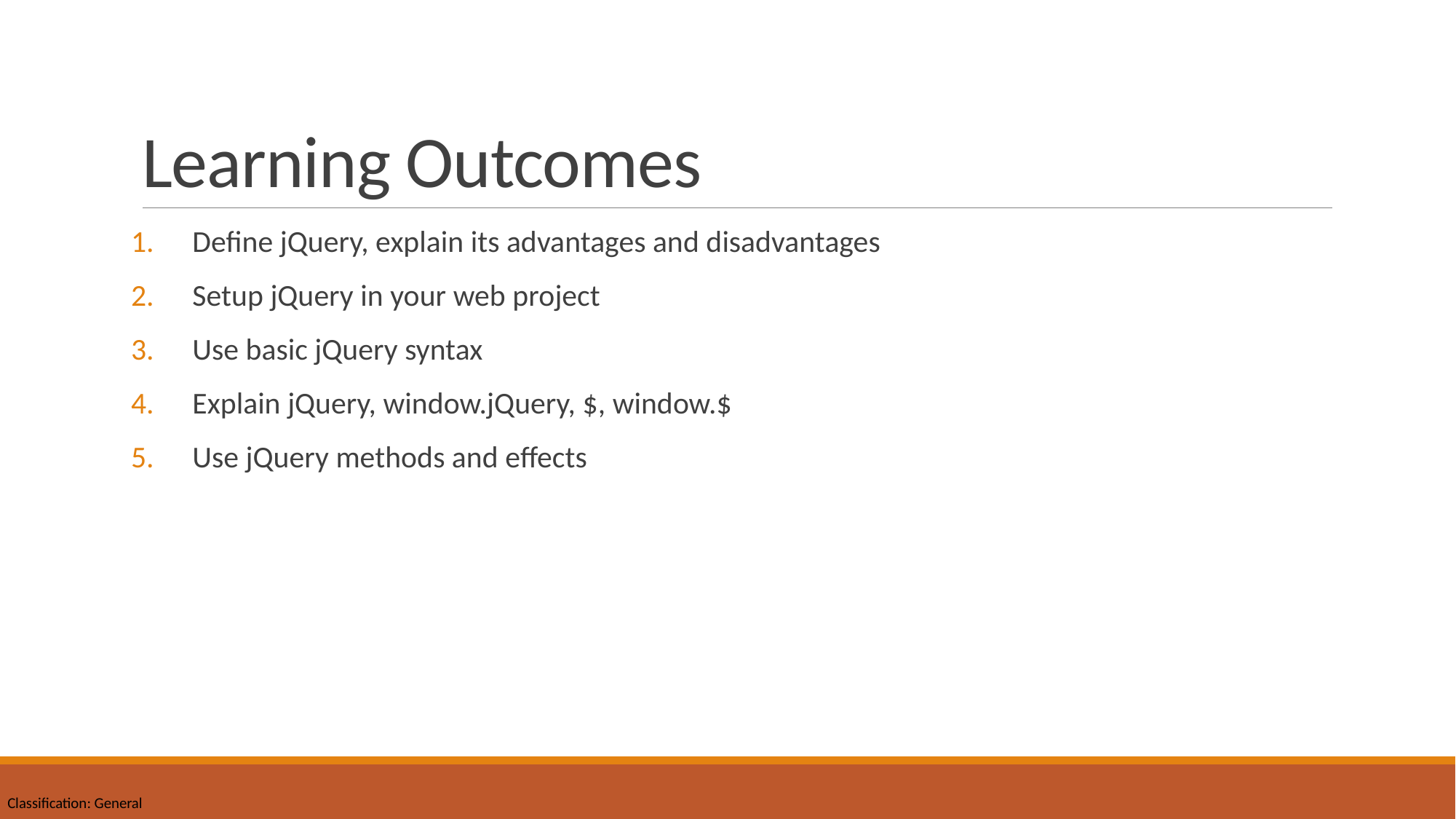

# Learning Outcomes
Define jQuery, explain its advantages and disadvantages
Setup jQuery in your web project
Use basic jQuery syntax
Explain jQuery, window.jQuery, $, window.$
Use jQuery methods and effects